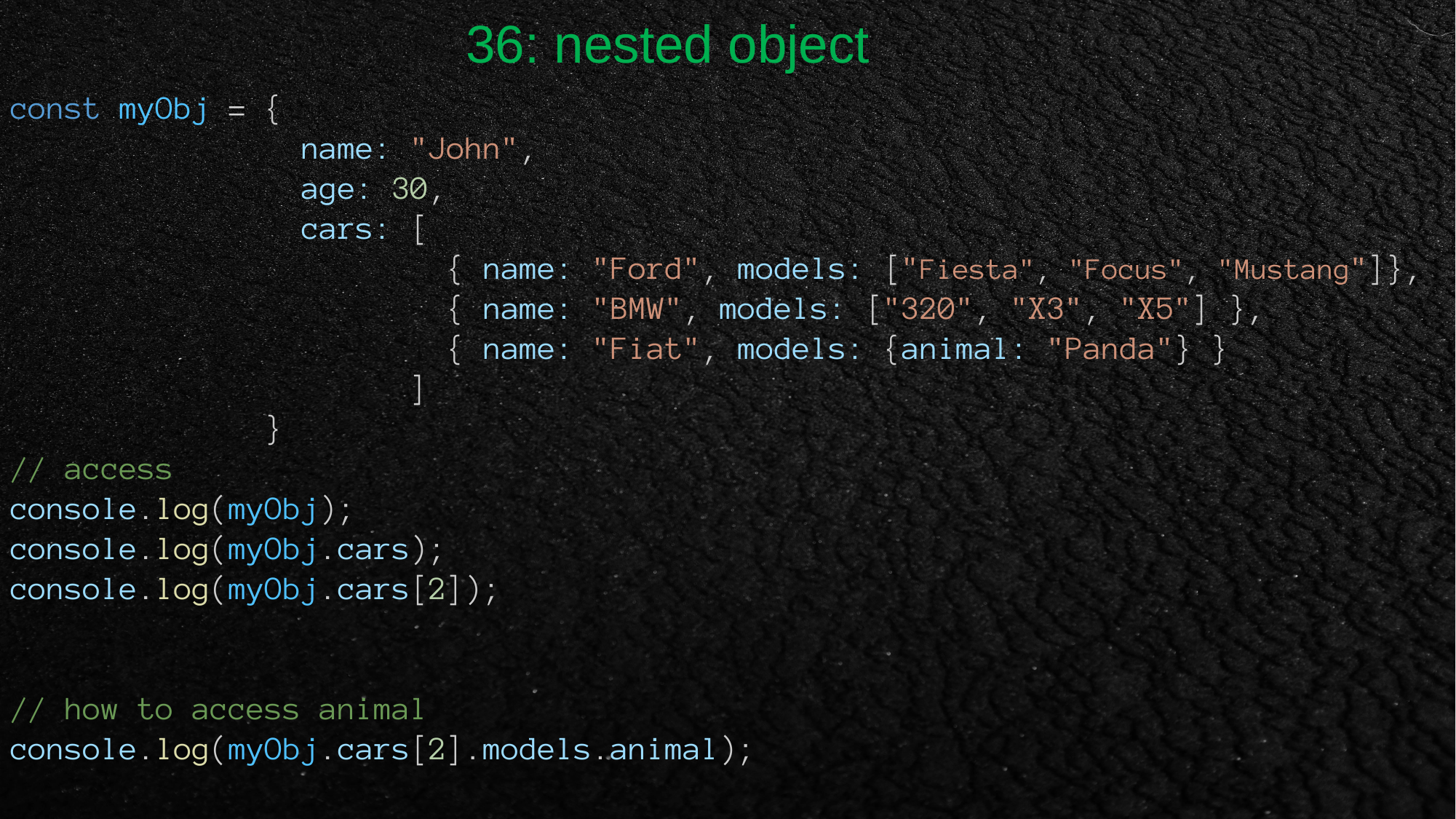

36: nested object
const myObj = {
                name: "John",
                age: 30,
                cars: [
                        { name: "Ford", models: ["Fiesta", "Focus", "Mustang"]},
                        { name: "BMW", models: ["320", "X3", "X5"] },
                        { name: "Fiat", models: {animal: "Panda"} }
                      ]
              }
// access
console.log(myObj);
console.log(myObj.cars);
console.log(myObj.cars[2]);

// how to access animal
console.log(myObj.cars[2].models.animal);